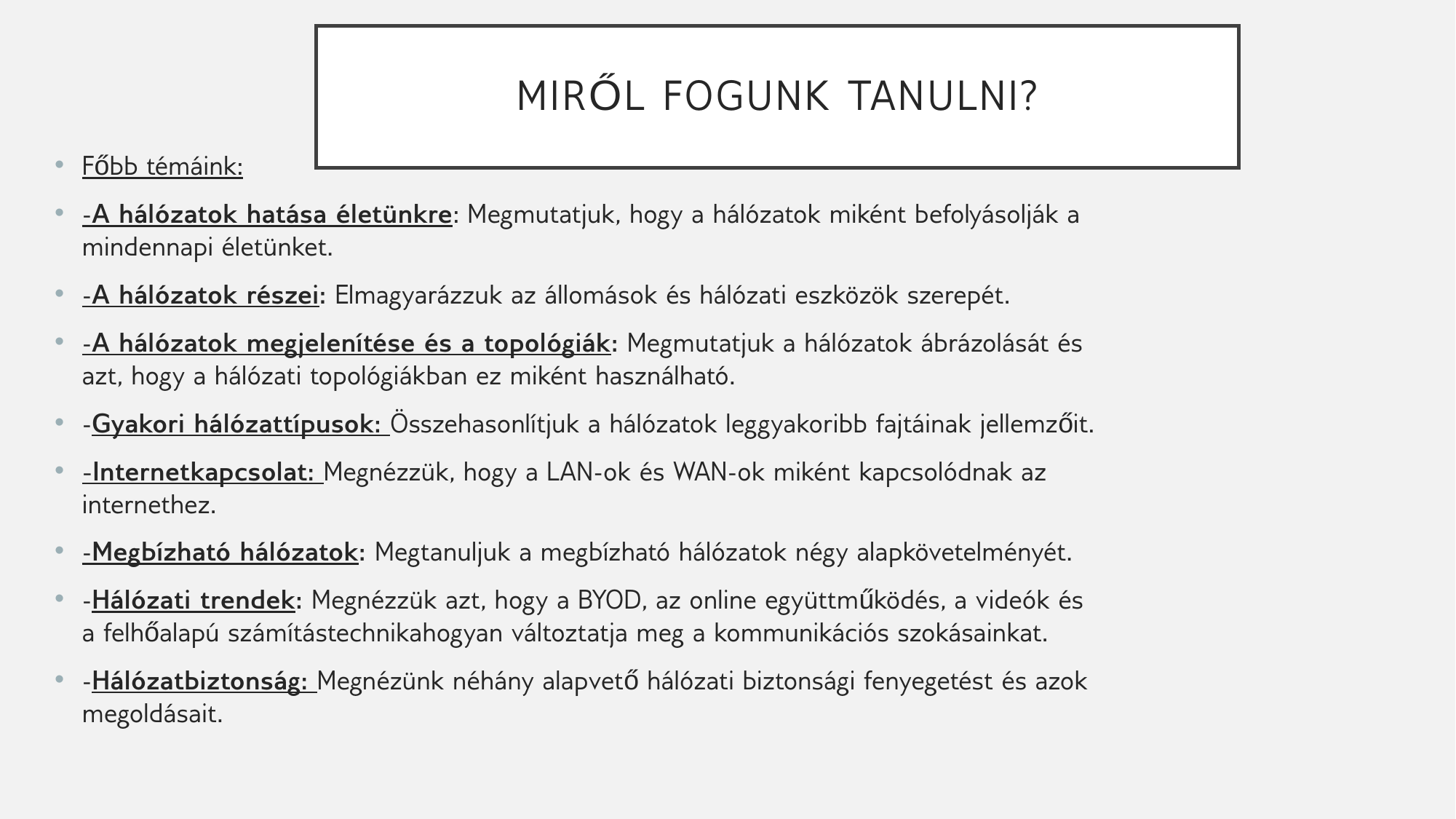

# Miről fogunk tanulni?
Főbb témáink:
-A hálózatok hatása életünkre: Megmutatjuk, hogy a hálózatok miként befolyásolják a mindennapi életünket.
-A hálózatok részei: Elmagyarázzuk az állomások és hálózati eszközök szerepét.
-A hálózatok megjelenítése és a topológiák: Megmutatjuk a hálózatok ábrázolását és azt, hogy a hálózati topológiákban ez miként használható.
-Gyakori hálózattípusok: Összehasonlítjuk a hálózatok leggyakoribb fajtáinak jellemzőit.
-Internetkapcsolat: Megnézzük, hogy a LAN-ok és WAN-ok miként kapcsolódnak az internethez.
-Megbízható hálózatok: Megtanuljuk a megbízható hálózatok négy alapkövetelményét.
-Hálózati trendek: Megnézzük azt, hogy a BYOD, az online együttműködés, a videók és a felhőalapú számítástechnikahogyan változtatja meg a kommunikációs szokásainkat.
-Hálózatbiztonság: Megnézünk néhány alapvető hálózati biztonsági fenyegetést és azok megoldásait.